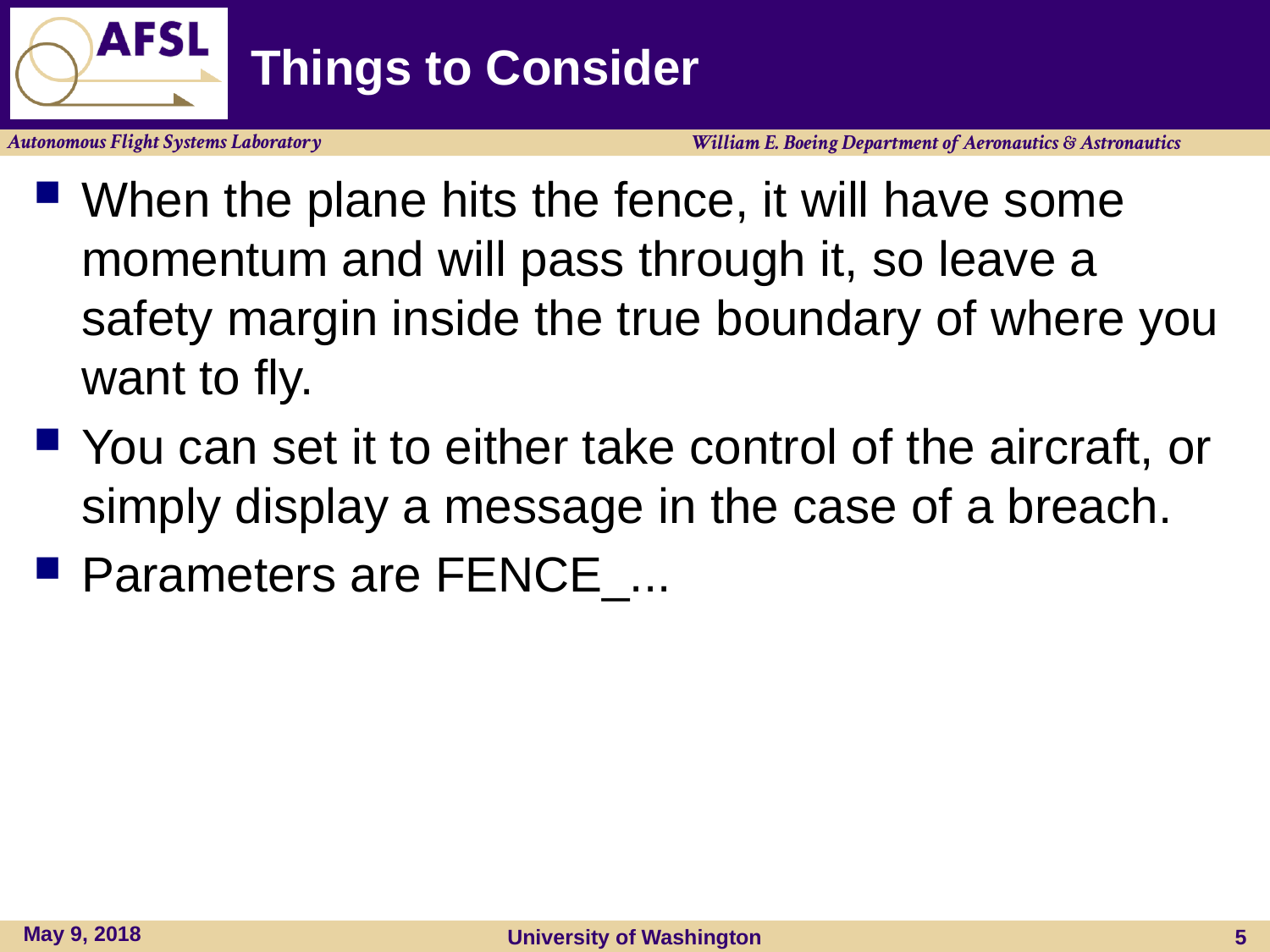

# Things to Consider
When the plane hits the fence, it will have some momentum and will pass through it, so leave a safety margin inside the true boundary of where you want to fly.
You can set it to either take control of the aircraft, or simply display a message in the case of a breach.
Parameters are FENCE_...
May 9, 2018
University of Washington
5